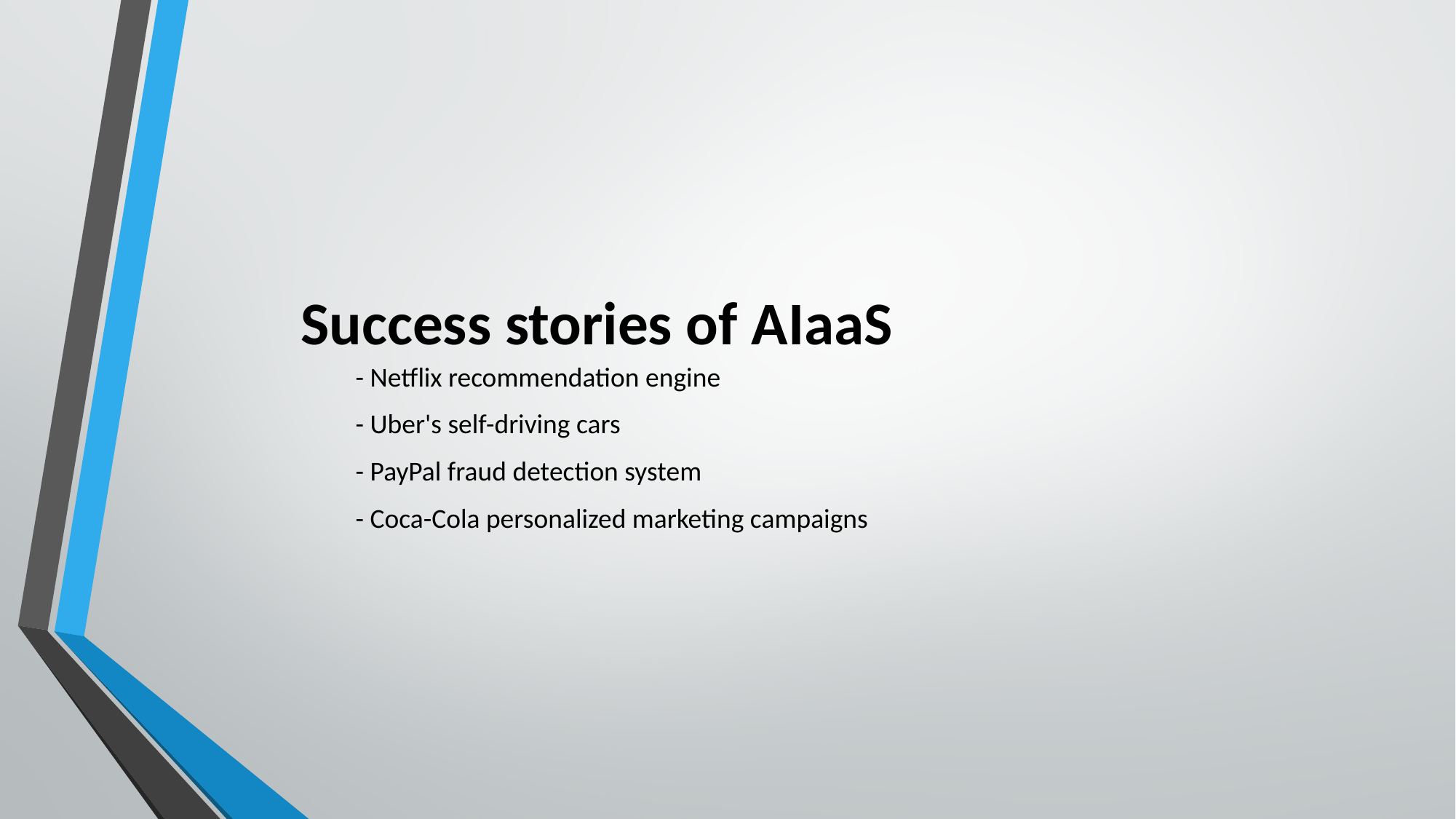

Success stories of AIaaS
- Netflix recommendation engine
- Uber's self-driving cars
- PayPal fraud detection system
- Coca-Cola personalized marketing campaigns